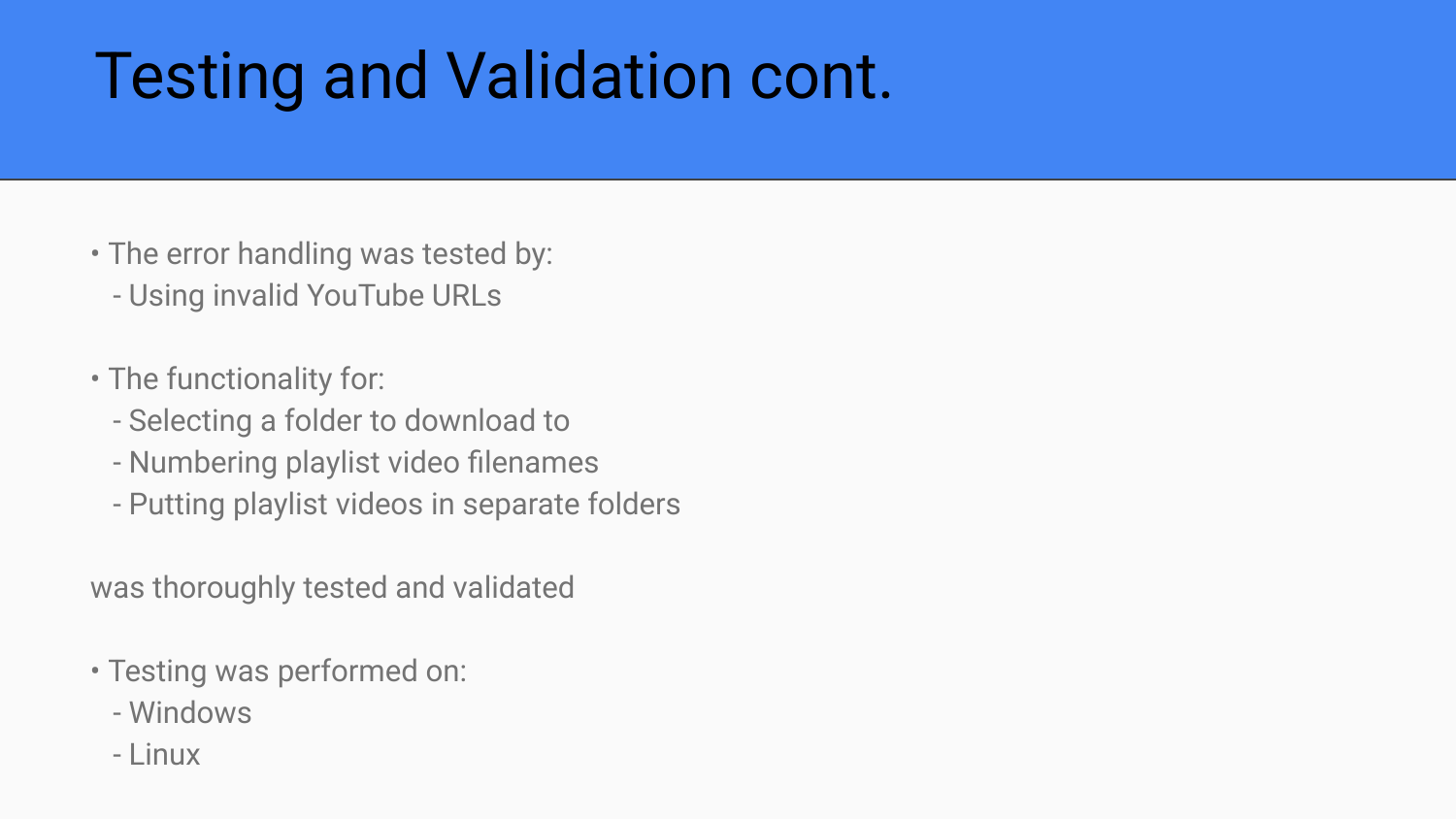

Testing and Validation cont.
• The error handling was tested by:
   - Using invalid YouTube URLs

• The functionality for:
   - Selecting a folder to download to
   - Numbering playlist video filenames
   - Putting playlist videos in separate folders

was thoroughly tested and validated

• Testing was performed on:
   - Windows
   - Linux